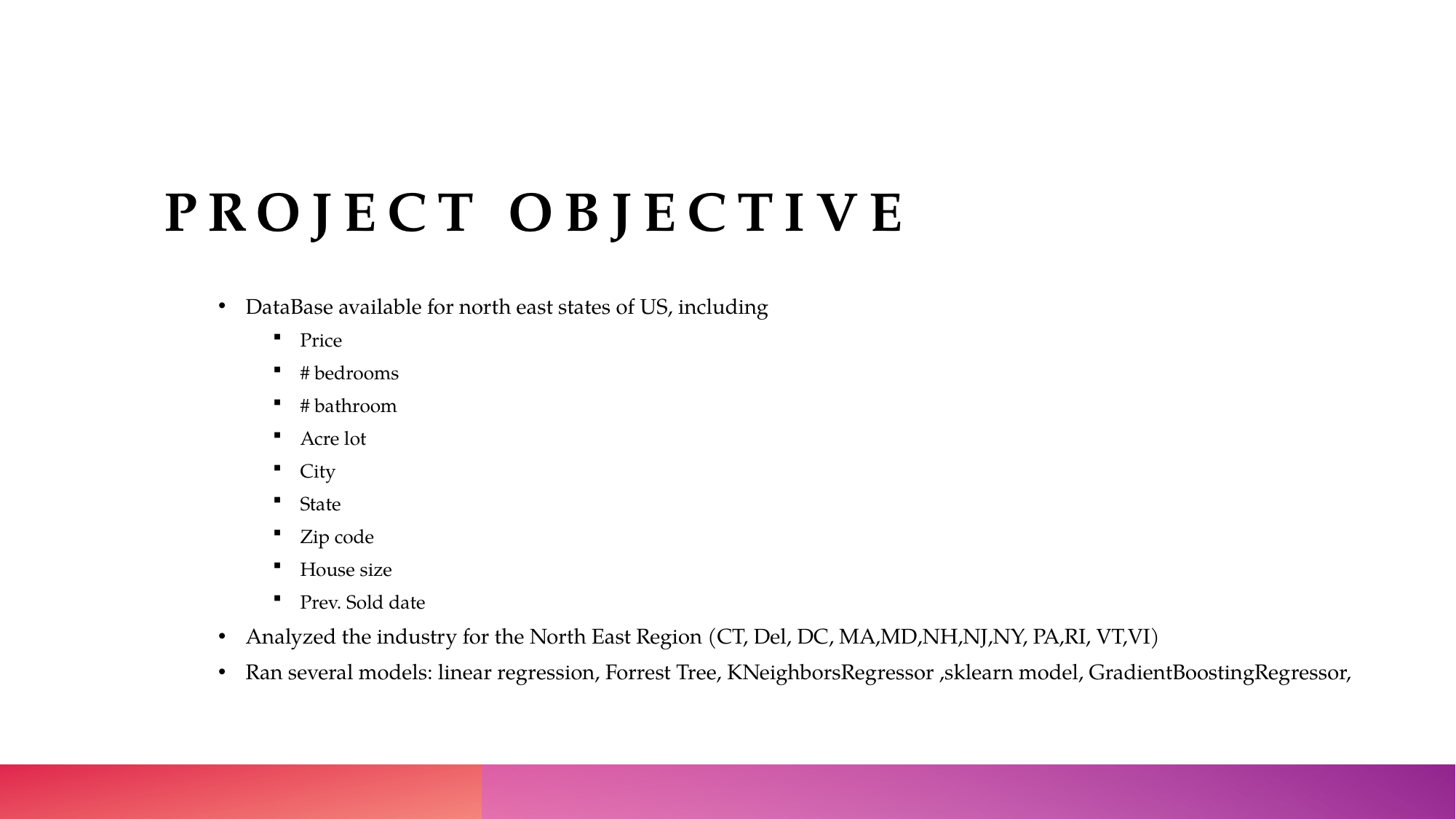

# Project objective

DataBase available for north east states of US, including
Price
# bedrooms
# bathroom
Acre lot
City
State
Zip code
House size
Prev. Sold date
Analyzed the industry for the North East Region (CT, Del, DC, MA,MD,NH,NJ,NY, PA,RI, VT,VI)
Ran several models: linear regression, Forrest Tree, KNeighborsRegressor ,sklearn model, GradientBoostingRegressor,